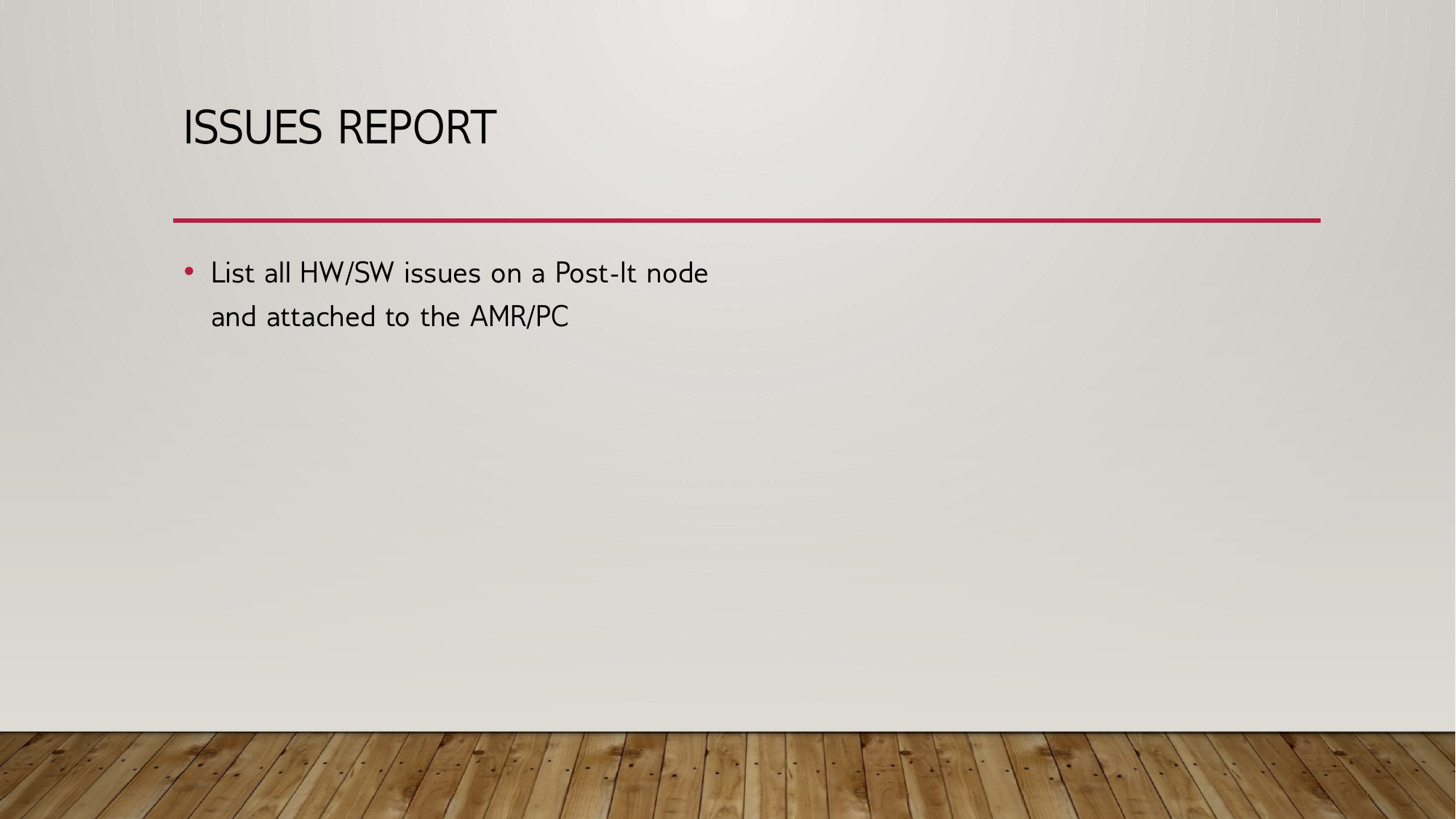

# Issues Report
List all HW/SW issues on a Post-It node and attached to the AMR/PC